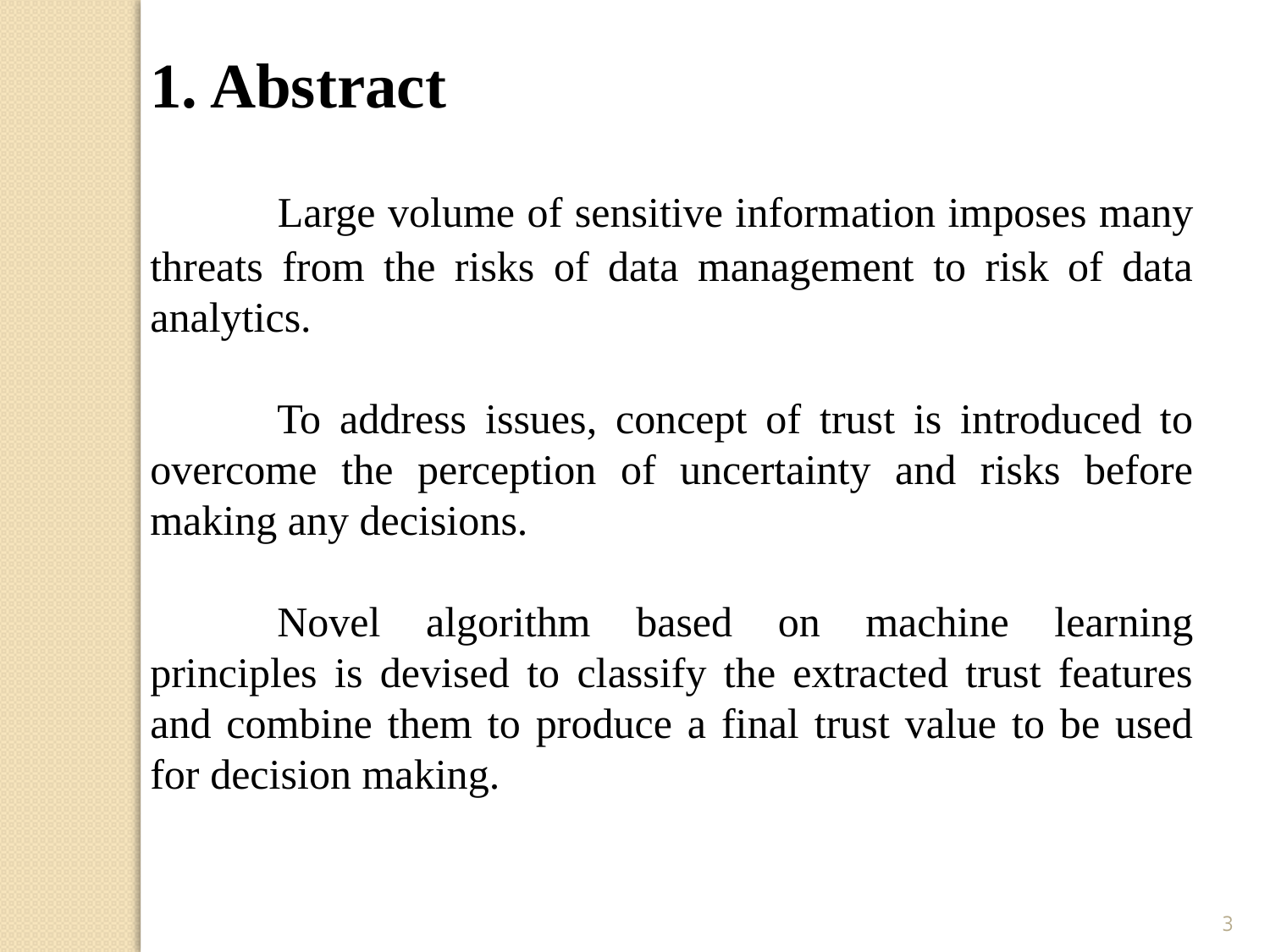

1. Abstract

         Large volume of sensitive information imposes many threats from the risks of data management to risk of data analytics.

	To address issues, concept of trust is introduced to overcome the perception of uncertainty and risks before making any decisions.

	Novel algorithm based on machine learning principles is devised to classify the extracted trust features and combine them to produce a final trust value to be used for decision making.
3